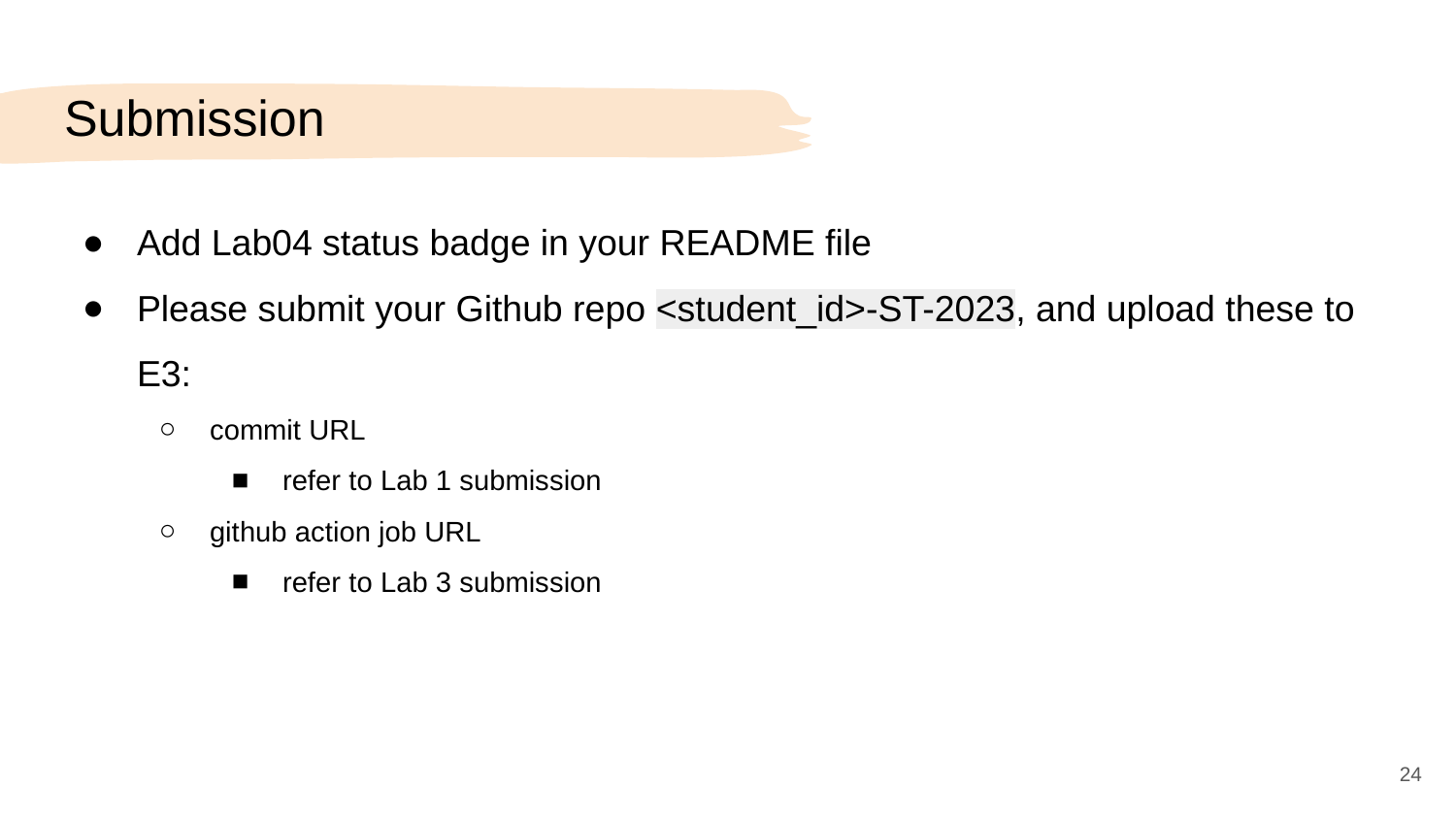

# Submission

Add Lab04 status badge in your README file
Please submit your Github repo <student_id>-ST-2023, and upload these to E3:
commit URL
refer to Lab 1 submission
github action job URL
refer to Lab 3 submission
24